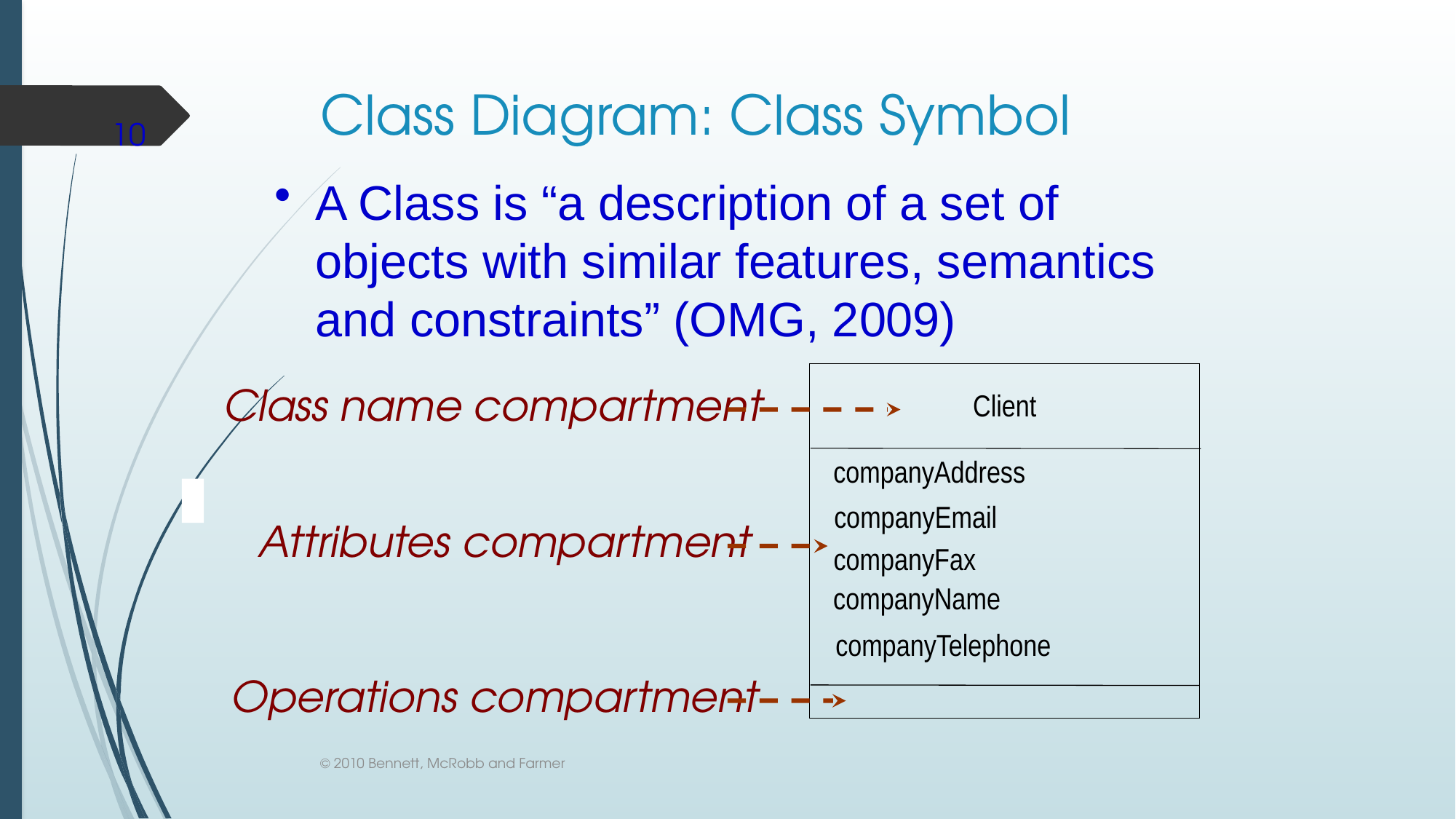

# Class Diagram: Class Symbol

10
A Class is “a description of a set of objects with similar features, semantics and constraints” (OMG, 2009)

Client

companyAddress

companyEmail

companyFax
companyName

companyTelephone

Class name compartment

Attributes compartment

Operations compartment

© 2010 Bennett, McRobb and Farmer